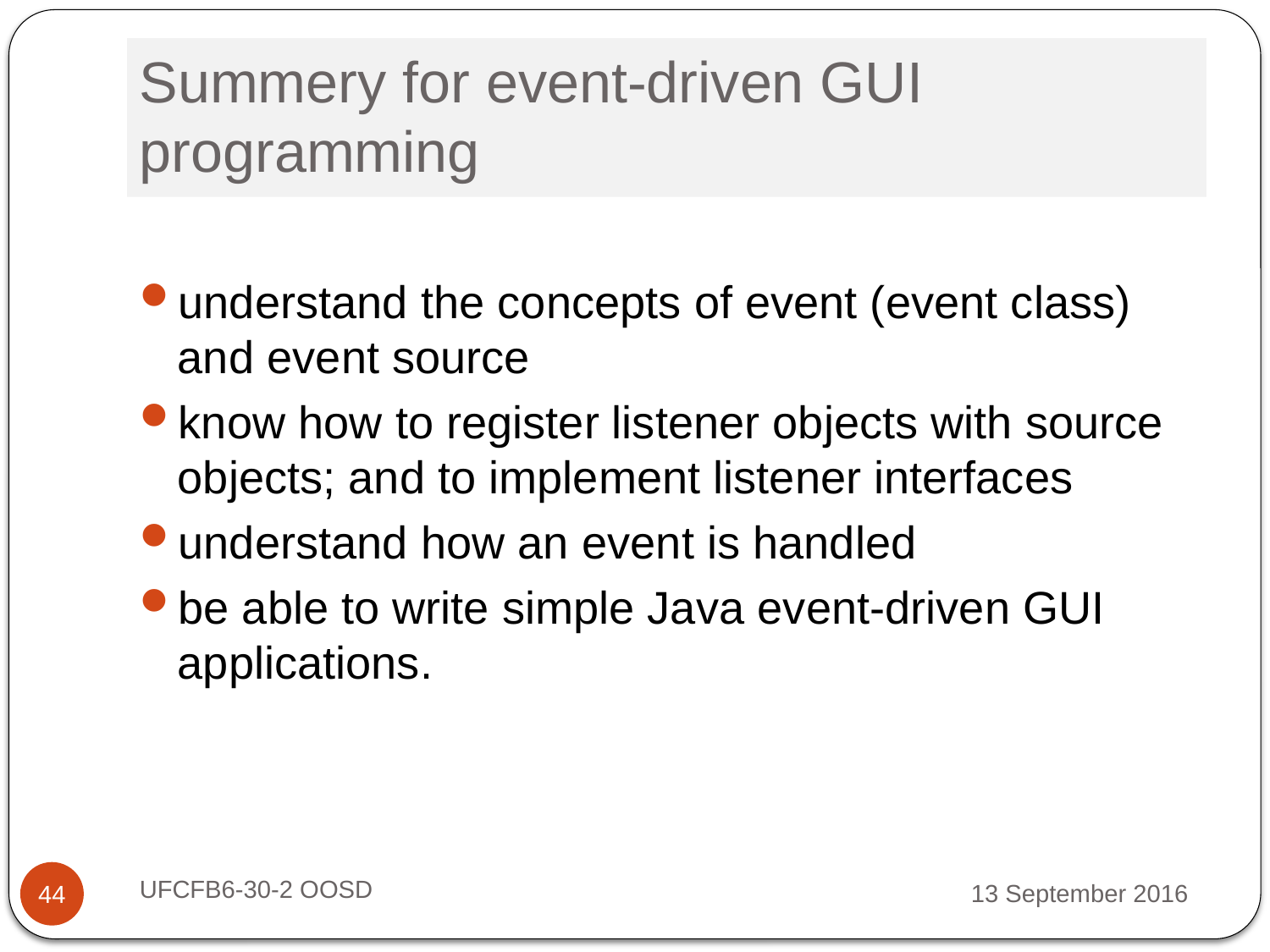

# Summery for event-driven GUI programming

understand the concepts of event (event class) and event source
know how to register listener objects with source objects; and to implement listener interfaces
understand how an event is handled
be able to write simple Java event-driven GUI applications.

UFCFB6-30-2 OOSD
13 September 2016
44